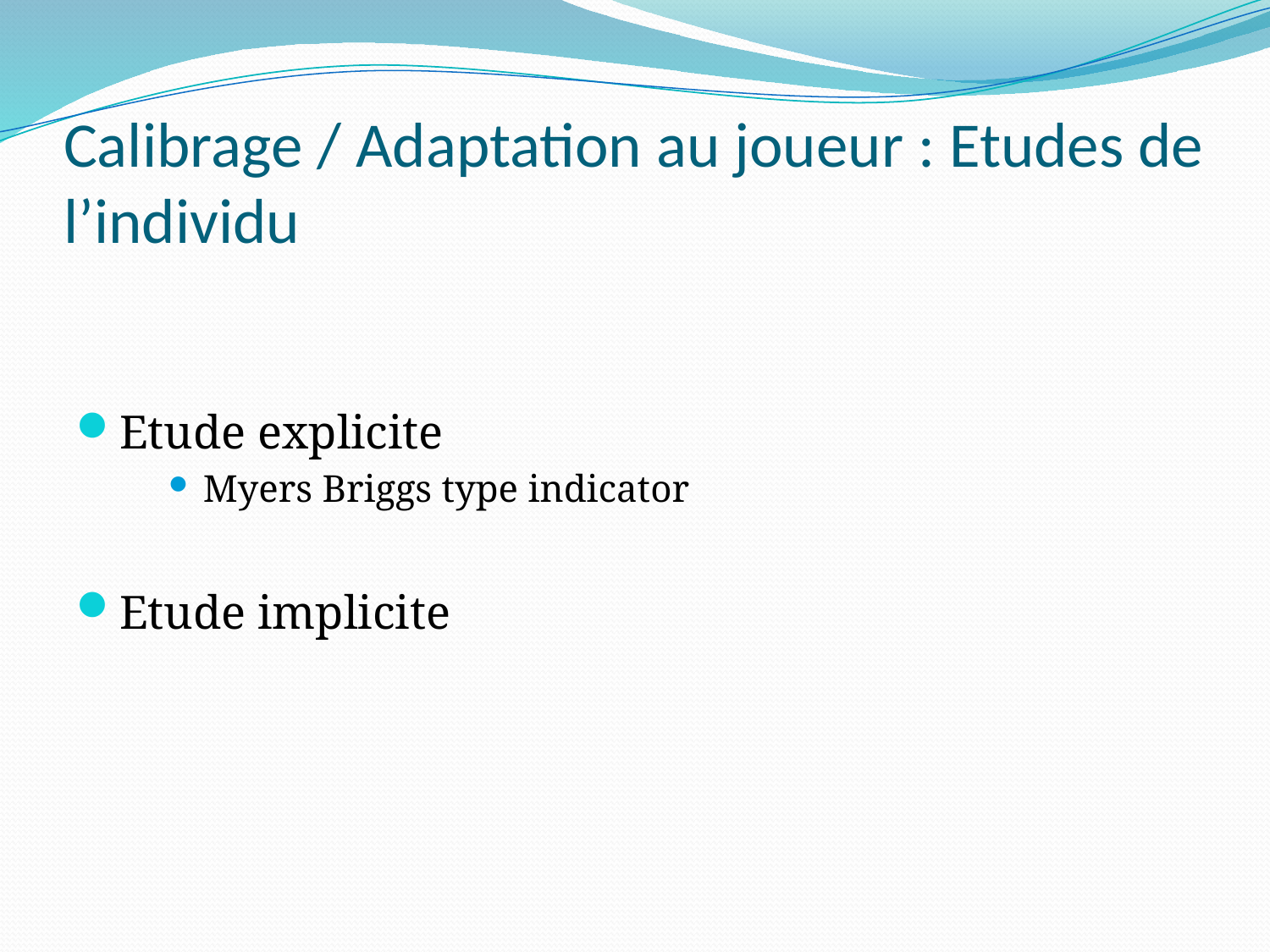

# Calibrage / Adaptation au joueur : Etudes de l’individu

Etude explicite
Myers Briggs type indicator

Etude implicite